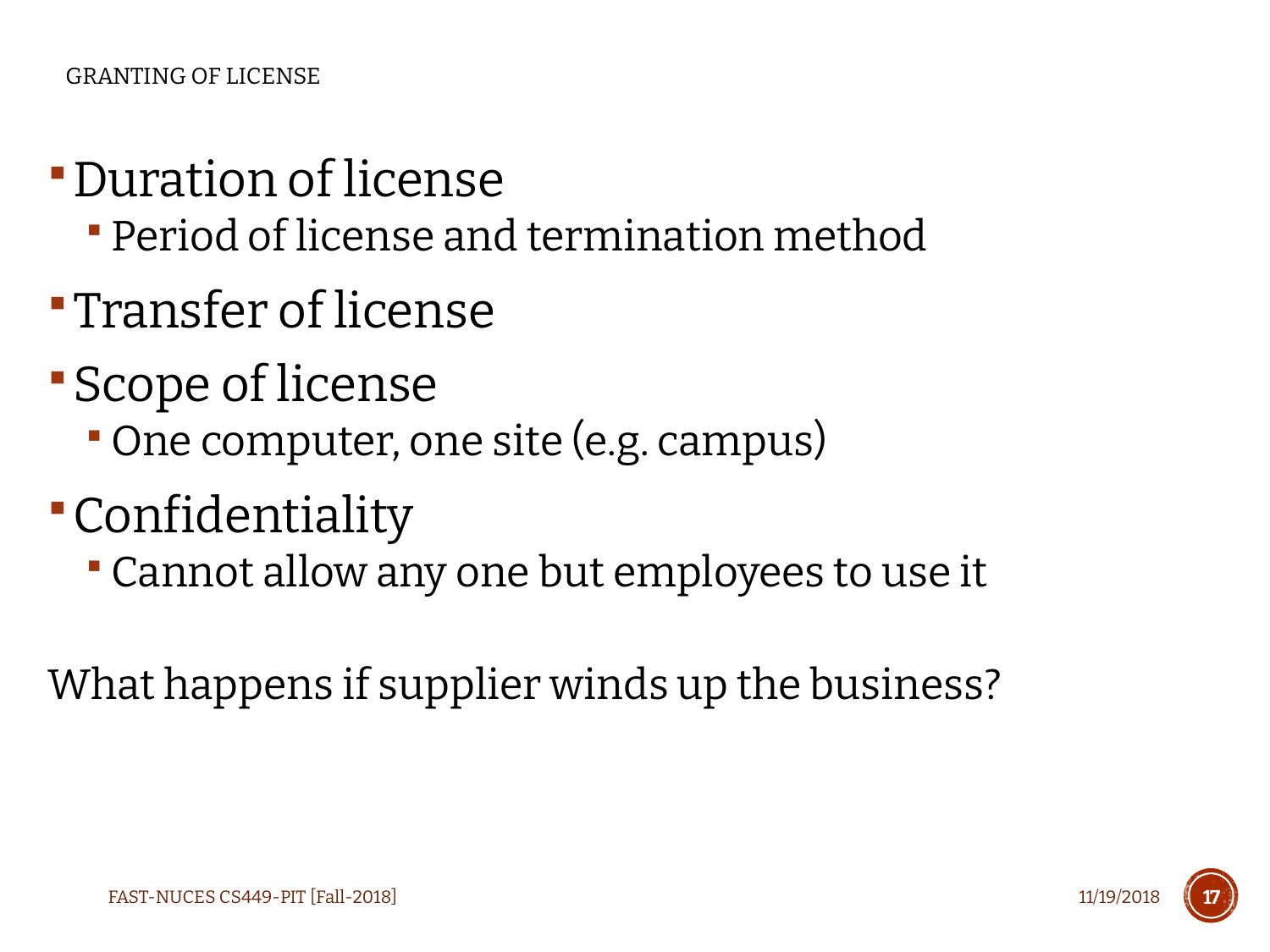

# Granting of license
Duration of license
Period of license and termination method
Transfer of license
Scope of license
One computer, one site (e.g. campus)
Confidentiality
Cannot allow any one but employees to use it

What happens if supplier winds up the business?

FAST-NUCES CS449-PIT [Fall-2018]
11/19/2018
17